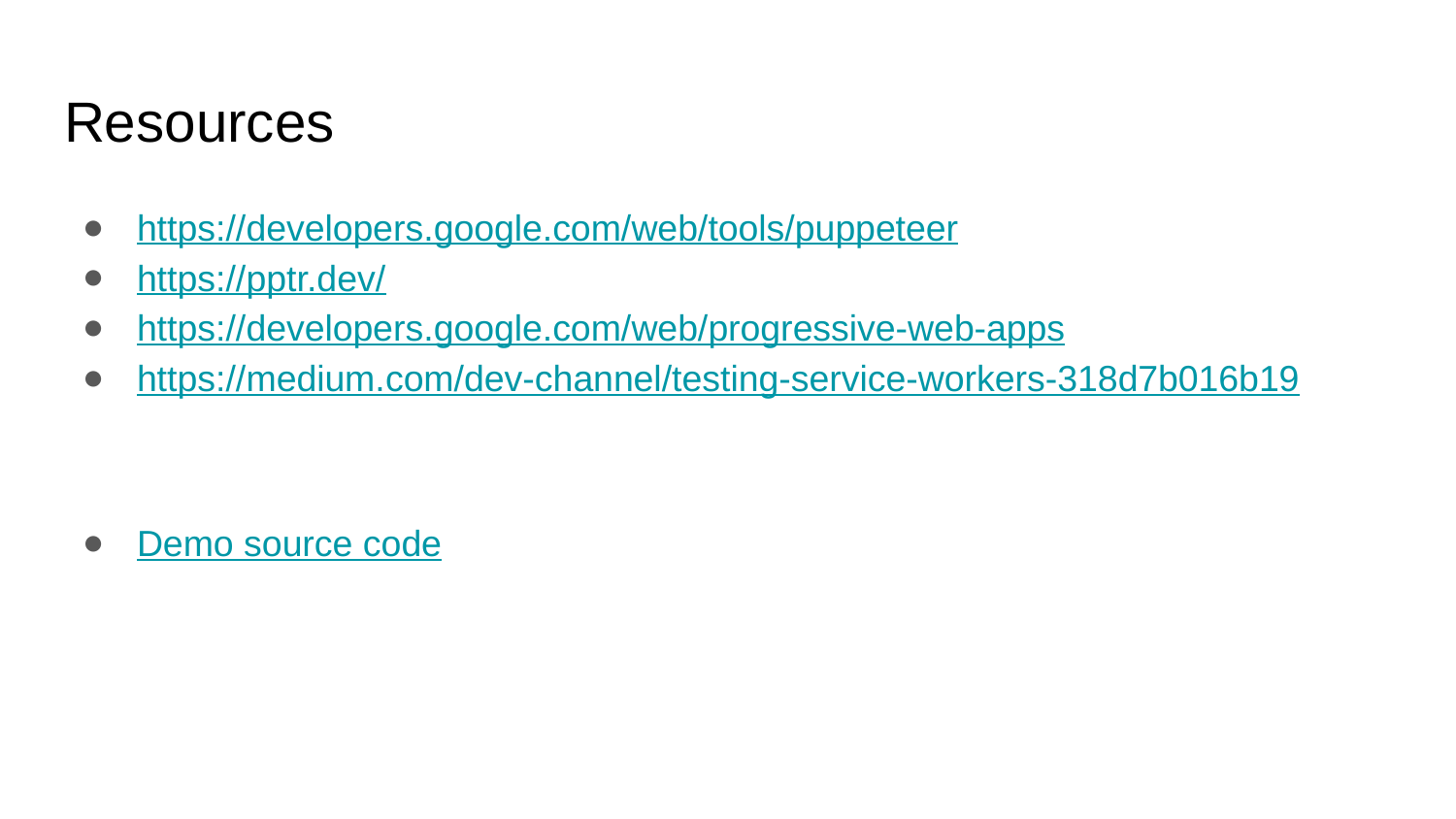

# Resources
https://developers.google.com/web/tools/puppeteer
https://pptr.dev/
https://developers.google.com/web/progressive-web-apps
https://medium.com/dev-channel/testing-service-workers-318d7b016b19

Demo source code